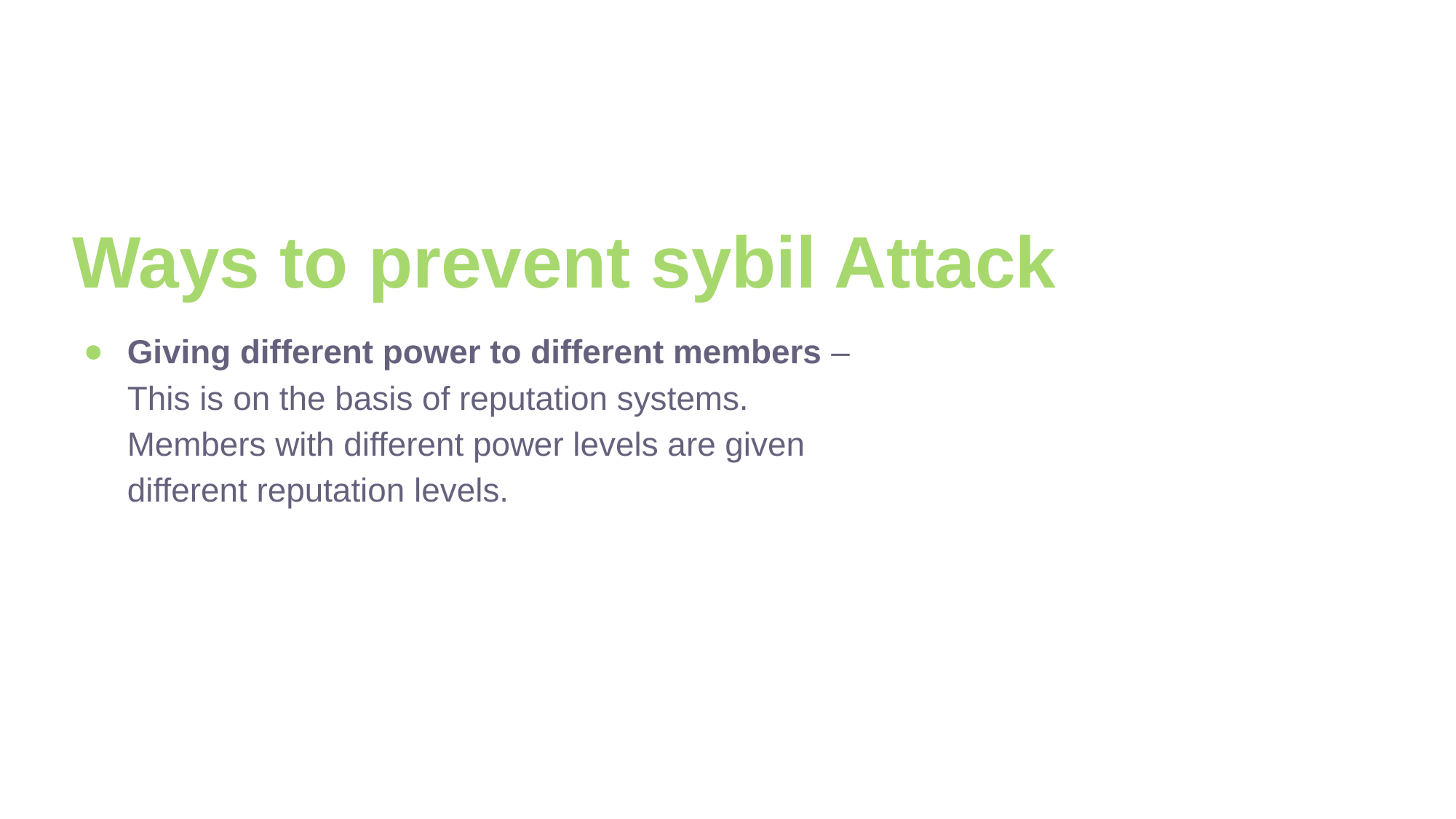

# Ways to prevent sybil Attack
Giving different power to different members – This is on the basis of reputation systems. Members with different power levels are given different reputation levels.